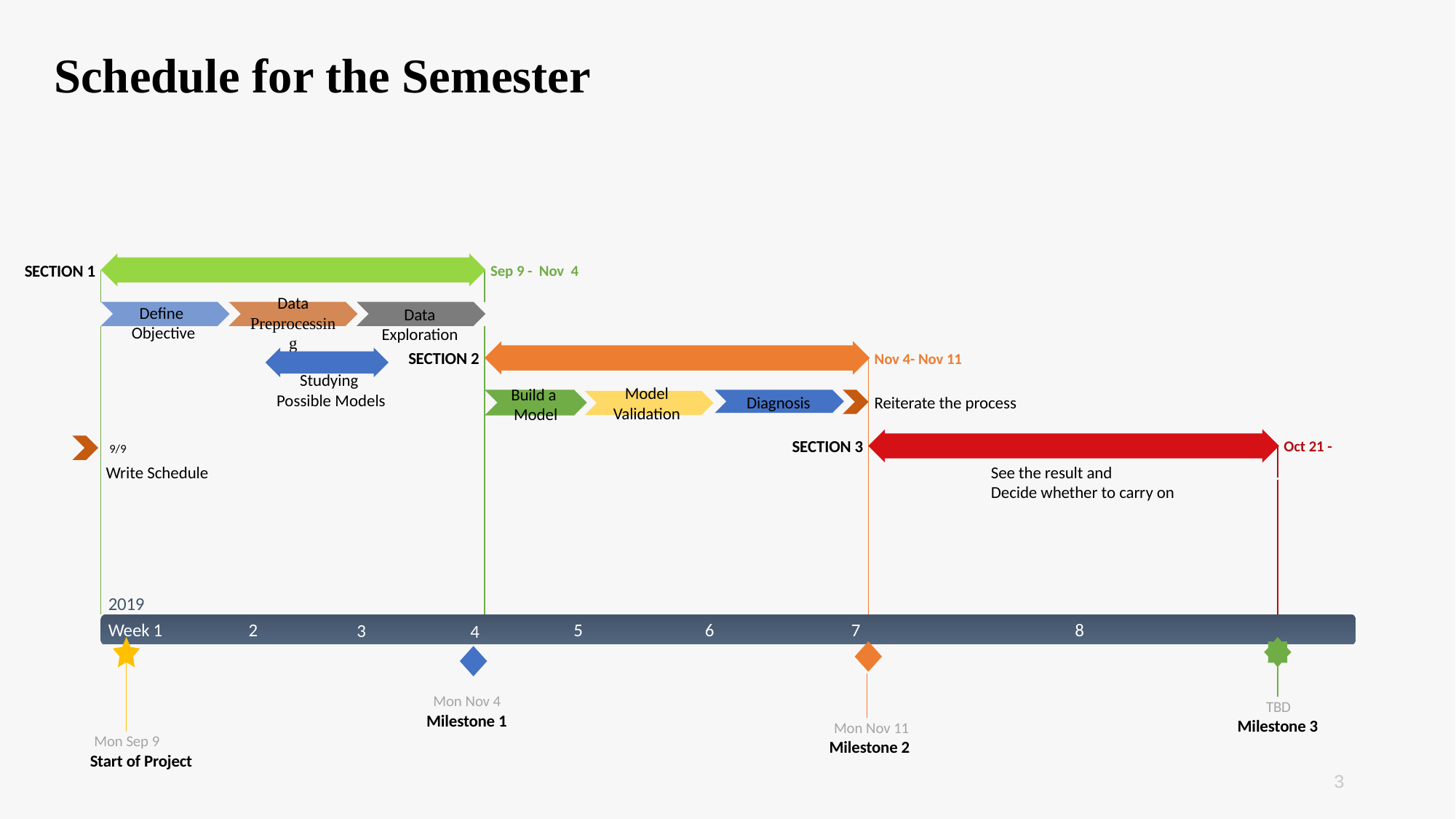

Schedule for the Semester

SECTION 1
Sep 9 -  Nov  4

Data
Preprocessing
Define
 Objective
Data
Exploration

SECTION 2
Nov 4- Nov 11
Studying
Possible Models
Model
Validation
Build a
Model

Diagnosis
Reiterate the process

SECTION 3
Oct 21 -
9/9
See the result and
Decide whether to carry on
Write Schedule
2019

Week 1
2
6
7
8
3
4
5

Mon Nov 4
TBD
Milestone 1
Milestone 3
Mon Nov 11
Mon Sep 9
Milestone 2
Start of Project
3